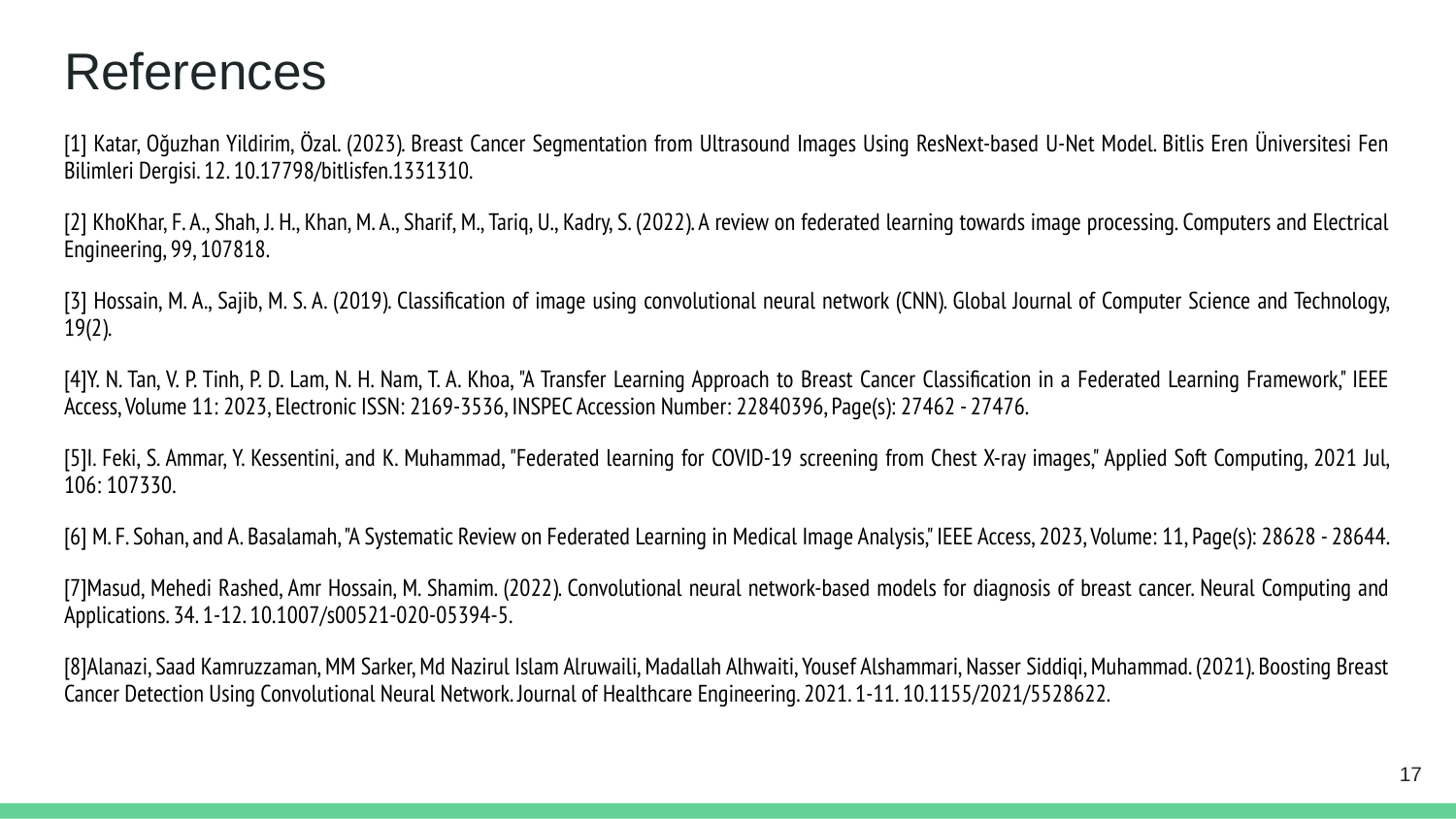

# References
[1] Katar, Oğuzhan Yildirim, Özal. (2023). Breast Cancer Segmentation from Ultrasound Images Using ResNext-based U-Net Model. Bitlis Eren Üniversitesi Fen Bilimleri Dergisi. 12. 10.17798/bitlisfen.1331310.
[2] KhoKhar, F. A., Shah, J. H., Khan, M. A., Sharif, M., Tariq, U., Kadry, S. (2022). A review on federated learning towards image processing. Computers and Electrical Engineering, 99, 107818.
[3] Hossain, M. A., Sajib, M. S. A. (2019). Classification of image using convolutional neural network (CNN). Global Journal of Computer Science and Technology, 19(2).
[4]Y. N. Tan, V. P. Tinh, P. D. Lam, N. H. Nam, T. A. Khoa, "A Transfer Learning Approach to Breast Cancer Classification in a Federated Learning Framework," IEEE Access, Volume 11: 2023, Electronic ISSN: 2169-3536, INSPEC Accession Number: 22840396, Page(s): 27462 - 27476.
[5]I. Feki, S. Ammar, Y. Kessentini, and K. Muhammad, "Federated learning for COVID-19 screening from Chest X-ray images," Applied Soft Computing, 2021 Jul, 106: 107330.
[6] M. F. Sohan, and A. Basalamah, "A Systematic Review on Federated Learning in Medical Image Analysis," IEEE Access, 2023, Volume: 11, Page(s): 28628 - 28644.
[7]Masud, Mehedi Rashed, Amr Hossain, M. Shamim. (2022). Convolutional neural network-based models for diagnosis of breast cancer. Neural Computing and Applications. 34. 1-12. 10.1007/s00521-020-05394-5.
[8]Alanazi, Saad Kamruzzaman, MM Sarker, Md Nazirul Islam Alruwaili, Madallah Alhwaiti, Yousef Alshammari, Nasser Siddiqi, Muhammad. (2021). Boosting Breast Cancer Detection Using Convolutional Neural Network. Journal of Healthcare Engineering. 2021. 1-11. 10.1155/2021/5528622.

17